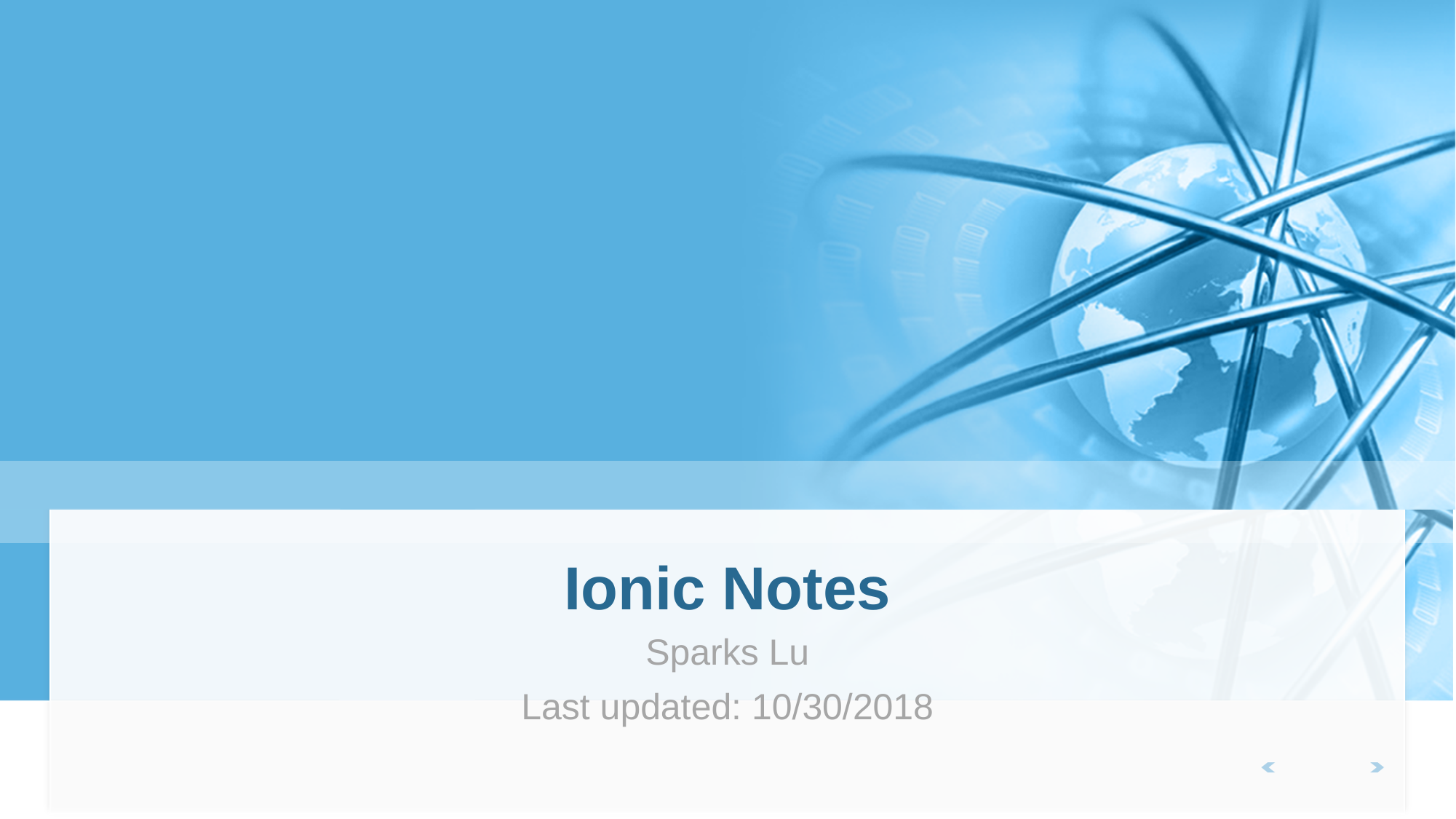

# Ionic Notes
Sparks Lu
Last updated: 10/30/2018